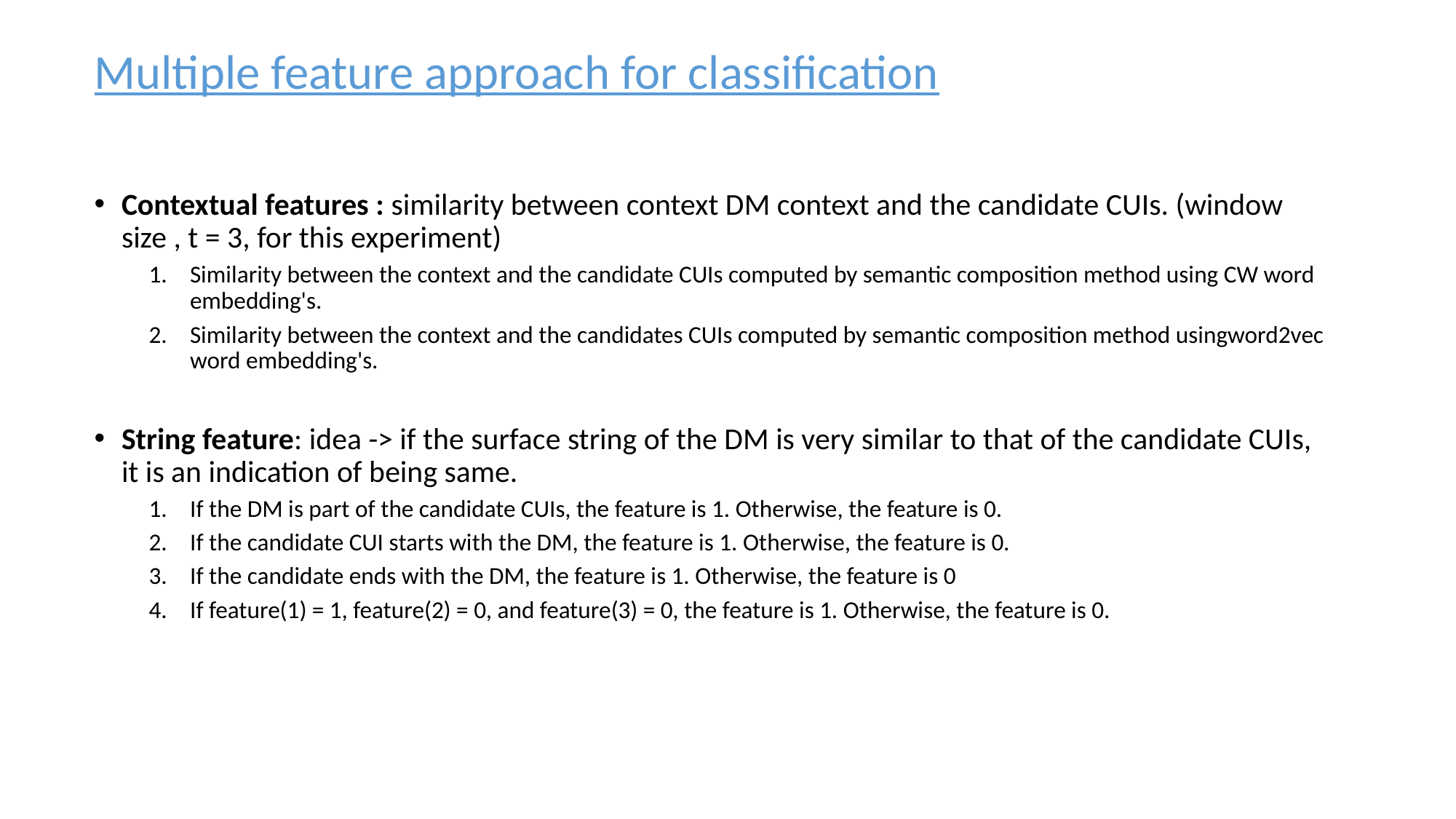

# Multiple feature approach for classification
Contextual features : similarity between context DM context and the candidate CUIs. (window  size , t = 3, for this experiment)
Similarity between the context and the candidate CUIs computed by semantic composition method using CW word embedding's.
Similarity between the context and the candidates CUIs computed by semantic composition method usingword2vec word embedding's.

String feature: idea -> if the surface string of the DM is very similar to that of the candidate CUIs, it is an indication of being same.
If the DM is part of the candidate CUIs, the feature is 1. Otherwise, the feature is 0.
If the candidate CUI starts with the DM, the feature is 1. Otherwise, the feature is 0.
If the candidate ends with the DM, the feature is 1. Otherwise, the feature is 0
If feature(1) = 1, feature(2) = 0, and feature(3) = 0, the feature is 1. Otherwise, the feature is 0.